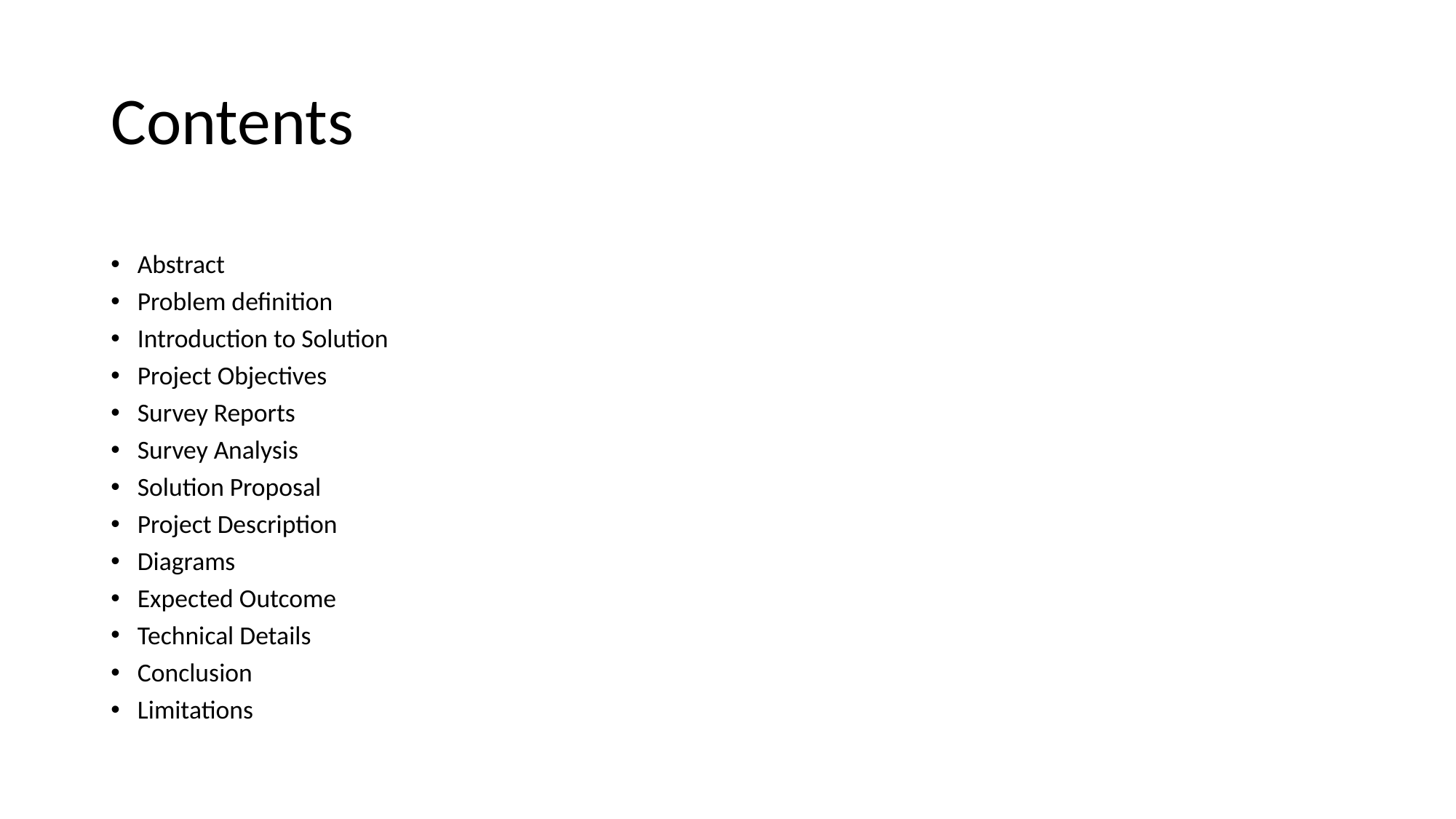

# Contents

Abstract
Problem definition
Introduction to Solution
Project Objectives
Survey Reports
Survey Analysis
Solution Proposal
Project Description
Diagrams
Expected Outcome
Technical Details
Conclusion
Limitations